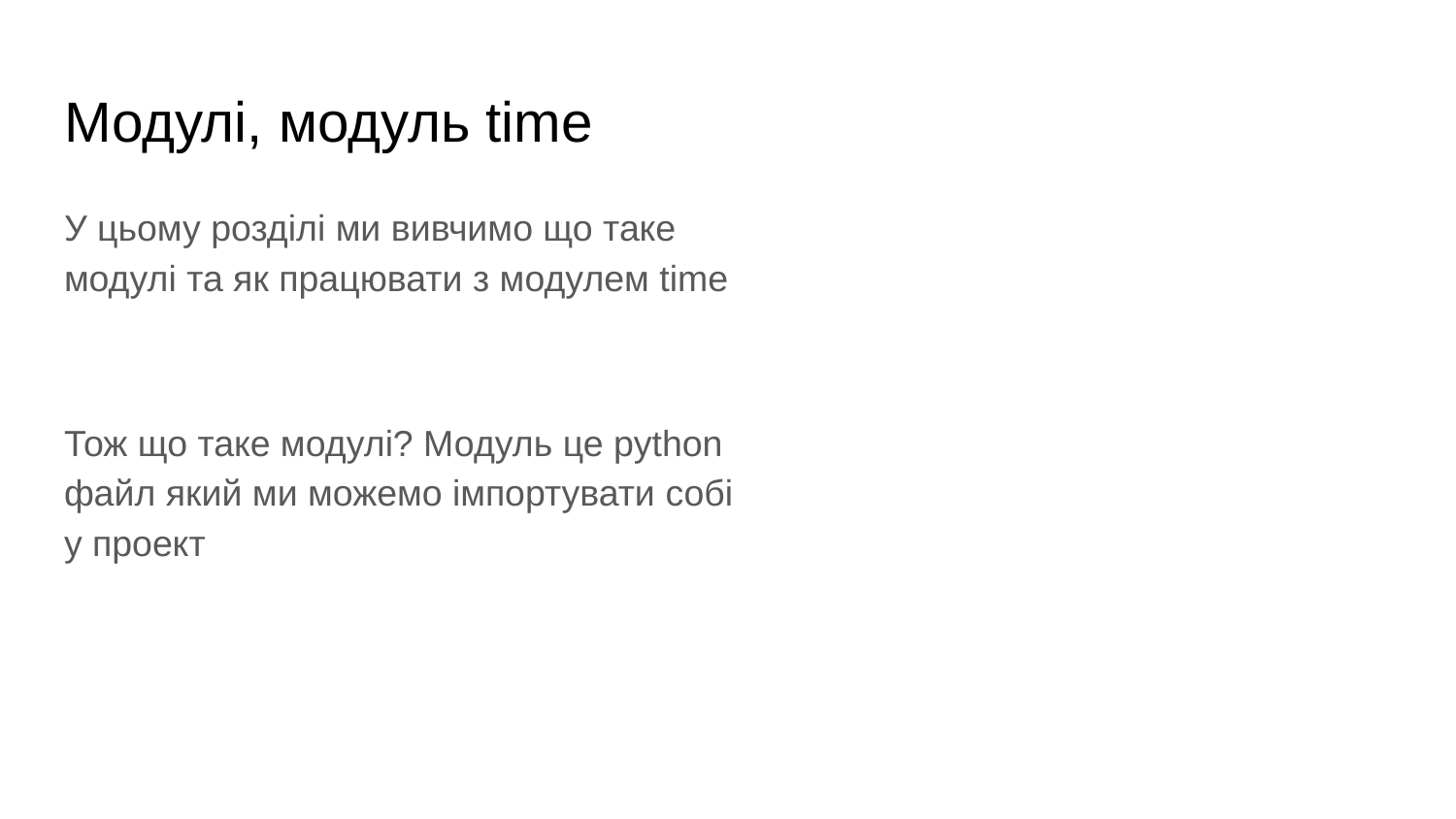

# Модулі, модуль time
У цьому розділі ми вивчимо що таке модулі та як працювати з модулем time

Тож що таке модулі? Модуль це python файл який ми можемо імпортувати собі у проект